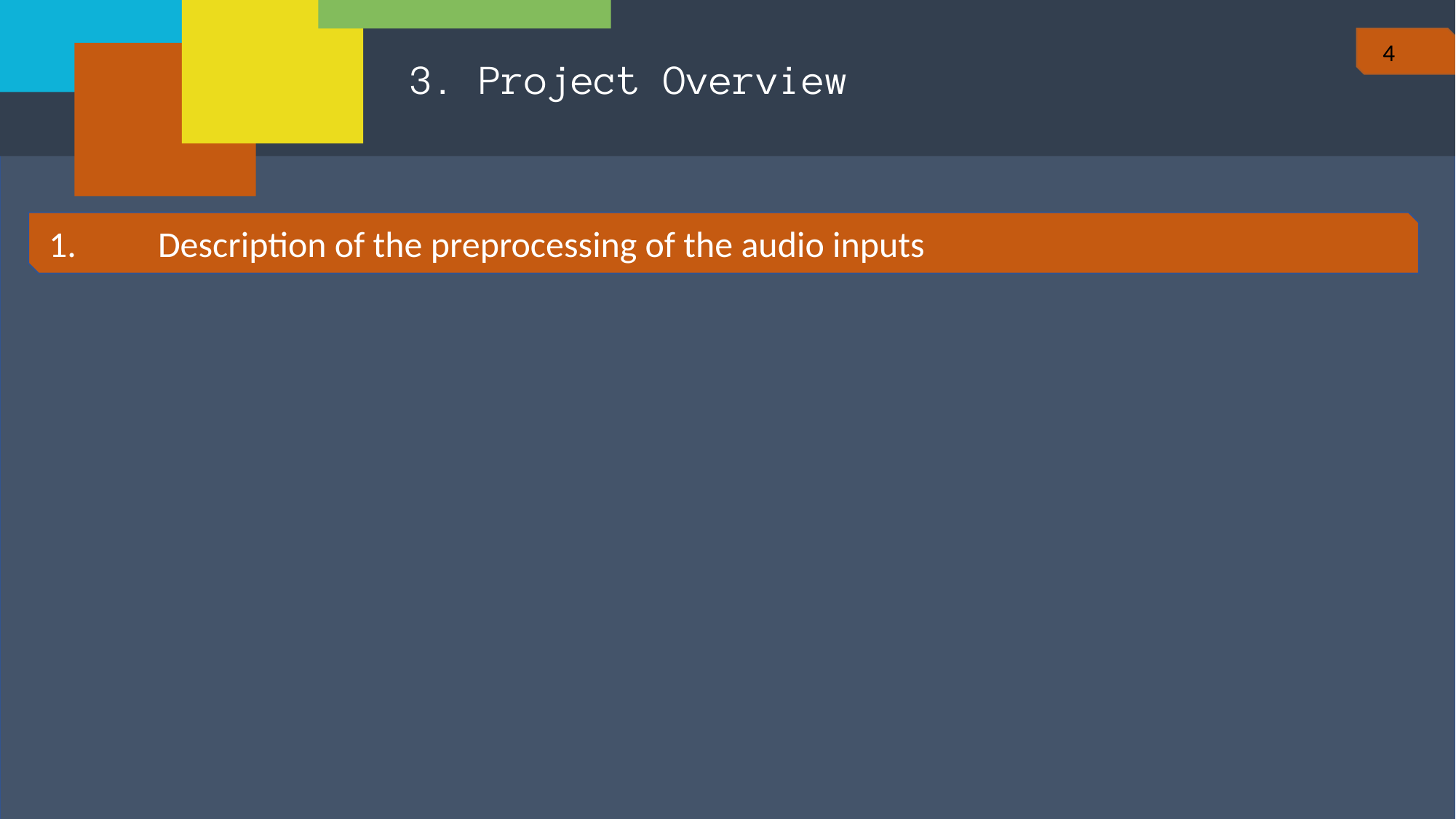

4

3. Project Overview

1.	Description of the preprocessing of the audio inputs